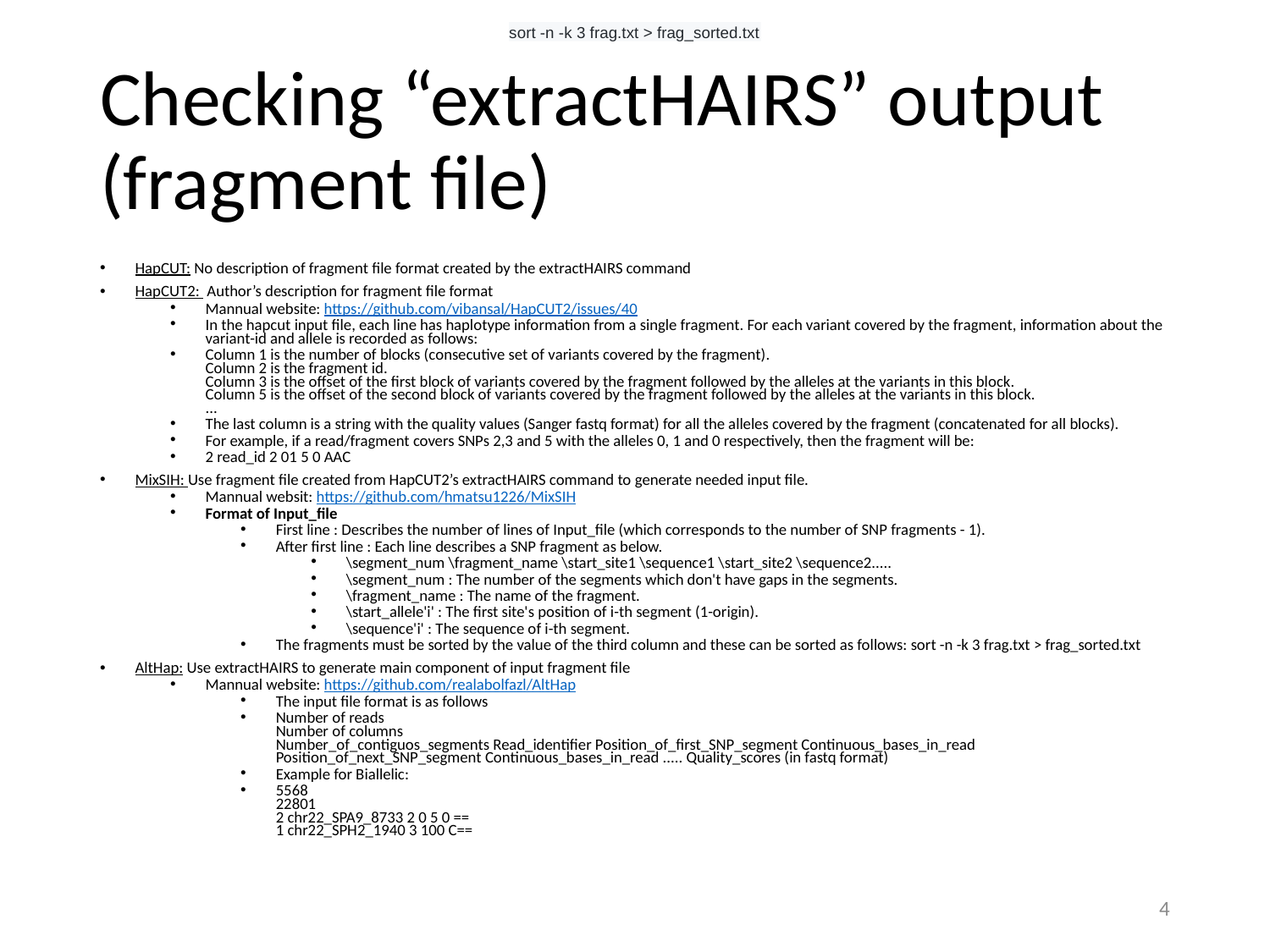

sort -n -k 3 frag.txt > frag_sorted.txt
# Checking “extractHAIRS” output (fragment file)
HapCUT: No description of fragment file format created by the extractHAIRS command
HapCUT2:  Author’s description for fragment file format
Mannual website: https://github.com/vibansal/HapCUT2/issues/40
In the hapcut input file, each line has haplotype information from a single fragment. For each variant covered by the fragment, information about the variant-id and allele is recorded as follows:
Column 1 is the number of blocks (consecutive set of variants covered by the fragment).
Column 2 is the fragment id.
Column 3 is the offset of the first block of variants covered by the fragment followed by the alleles at the variants in this block.
Column 5 is the offset of the second block of variants covered by the fragment followed by the alleles at the variants in this block.
...
The last column is a string with the quality values (Sanger fastq format) for all the alleles covered by the fragment (concatenated for all blocks).
For example, if a read/fragment covers SNPs 2,3 and 5 with the alleles 0, 1 and 0 respectively, then the fragment will be:
2 read_id 2 01 5 0 AAC
MixSIH: Use fragment file created from HapCUT2’s extractHAIRS command to generate needed input file.
Mannual websit: https://github.com/hmatsu1226/MixSIH
Format of Input_file
First line : Describes the number of lines of Input_file (which corresponds to the number of SNP fragments - 1).
After first line : Each line describes a SNP fragment as below.
\segment_num \fragment_name \start_site1 \sequence1 \start_site2 \sequence2.....
\segment_num : The number of the segments which don't have gaps in the segments.
\fragment_name : The name of the fragment.
\start_allele'i' : The first site's position of i-th segment (1-origin).
\sequence'i' : The sequence of i-th segment.
The fragments must be sorted by the value of the third column and these can be sorted as follows: sort -n -k 3 frag.txt > frag_sorted.txt
AltHap: Use extractHAIRS to generate main component of input fragment file
Mannual website: https://github.com/realabolfazl/AltHap
The input file format is as follows
Number of reads 
Number of columns 
Number_of_contiguos_segments Read_identifier Position_of_first_SNP_segment Continuous_bases_in_read Position_of_next_SNP_segment Continuous_bases_in_read ..... Quality_scores (in fastq format)
Example for Biallelic:
5568 
22801 
2 chr22_SPA9_8733 2 0 5 0 == 
1 chr22_SPH2_1940 3 100 C==

4